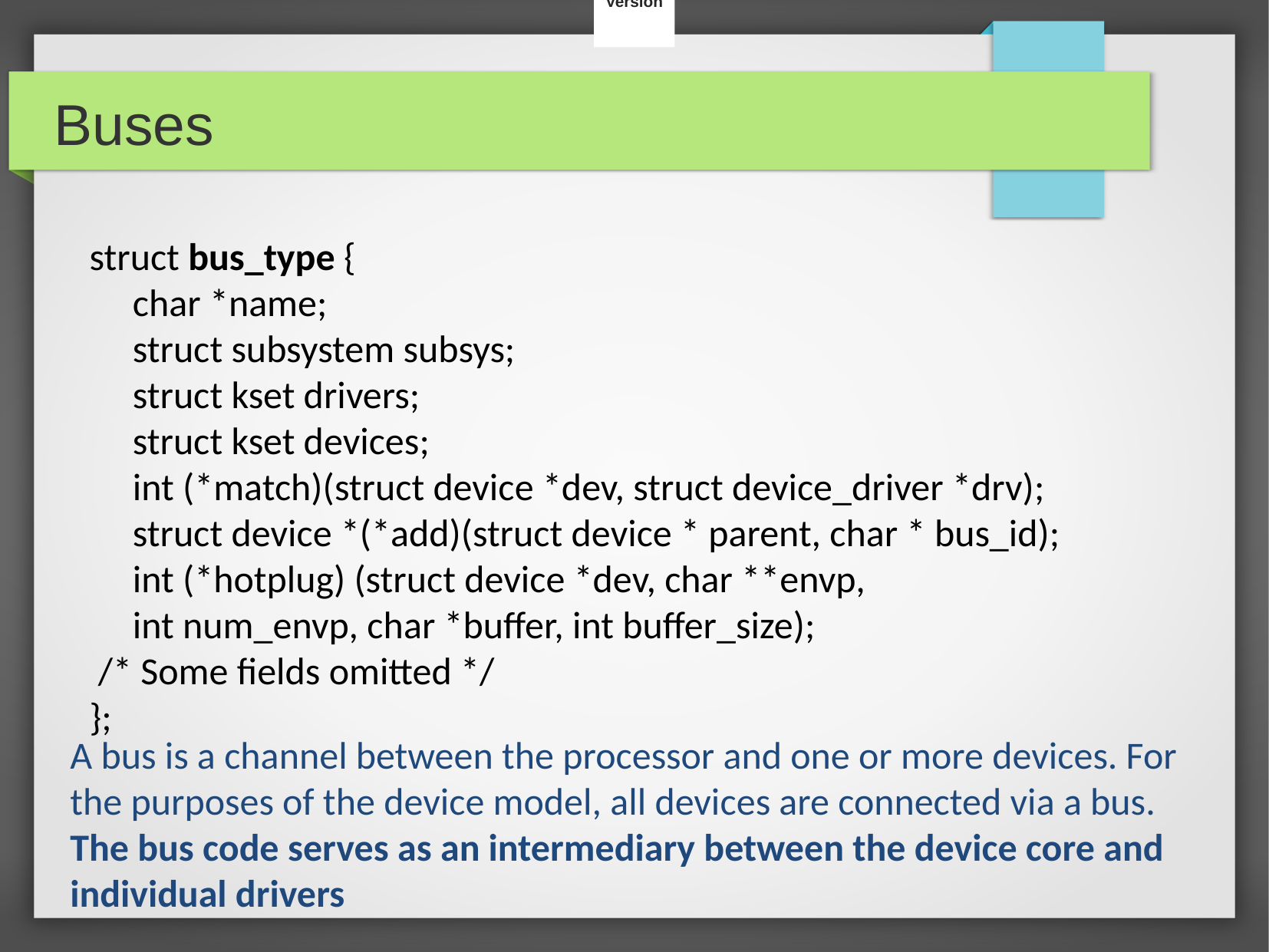

Version

Buses
struct bus_type {
     char *name;
     struct subsystem subsys;
     struct kset drivers;
     struct kset devices;
     int (*match)(struct device *dev, struct device_driver *drv);
     struct device *(*add)(struct device * parent, char * bus_id);
     int (*hotplug) (struct device *dev, char **envp,
     int num_envp, char *buffer, int buffer_size);
 /* Some fields omitted */
};
A bus is a channel between the processor and one or more devices. For the purposes of the device model, all devices are connected via a bus.
The bus code serves as an intermediary between the device core and individual drivers